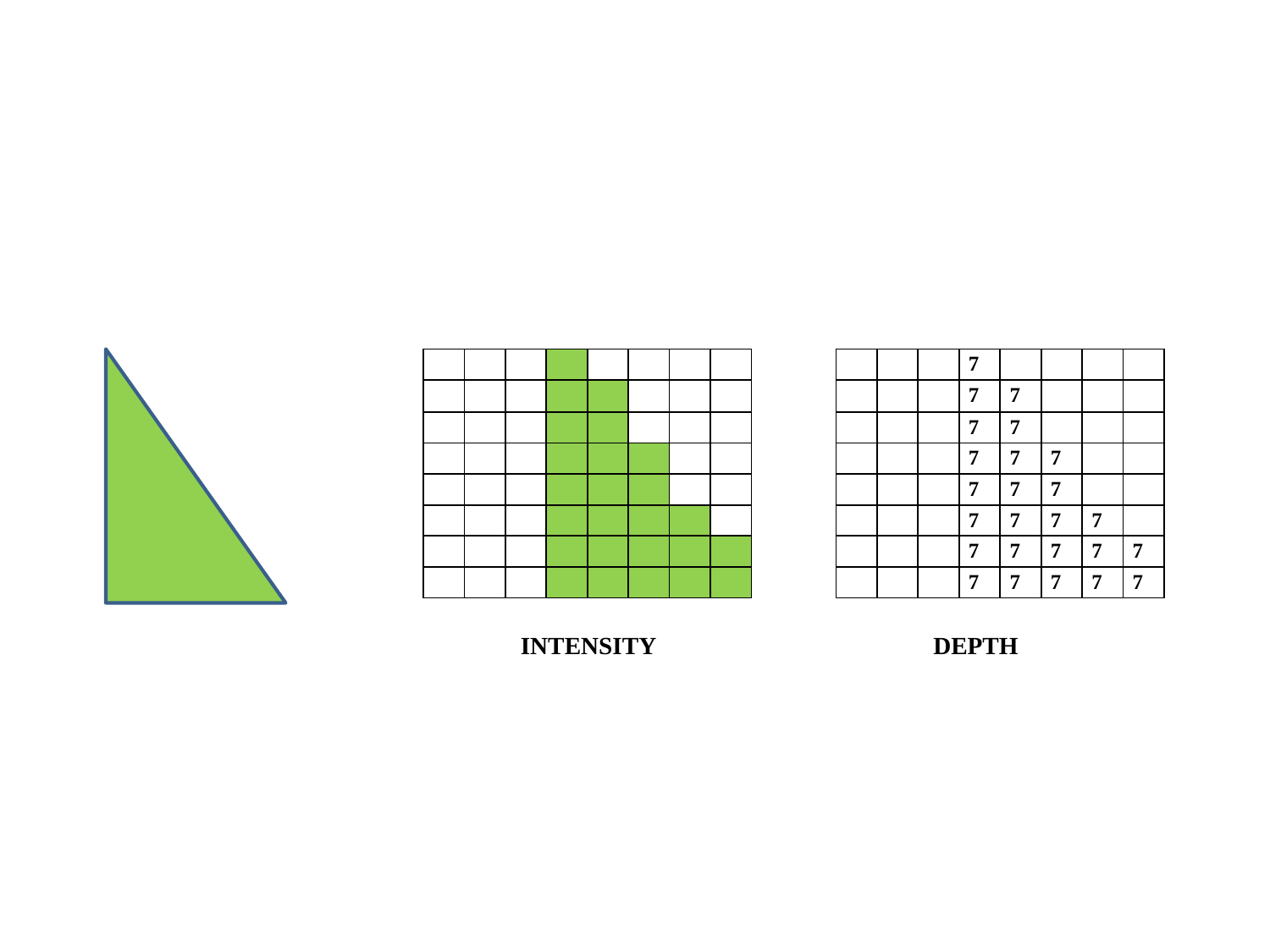

|  |  |  |  |  |  |  |  |
| --- | --- | --- | --- | --- | --- | --- | --- |
|  |  |  |  |  |  |  |  |
|  |  |  |  |  |  |  |  |
|  |  |  |  |  |  |  |  |
|  |  |  |  |  |  |  |  |
|  |  |  |  |  |  |  |  |
|  |  |  |  |  |  |  |  |
|  |  |  |  |  |  |  |  |
|  |  |  | 7 |  |  |  |  |
| --- | --- | --- | --- | --- | --- | --- | --- |
|  |  |  | 7 | 7 |  |  |  |
|  |  |  | 7 | 7 |  |  |  |
|  |  |  | 7 | 7 | 7 |  |  |
|  |  |  | 7 | 7 | 7 |  |  |
|  |  |  | 7 | 7 | 7 | 7 |  |
|  |  |  | 7 | 7 | 7 | 7 | 7 |
|  |  |  | 7 | 7 | 7 | 7 | 7 |
INTENSITY
DEPTH